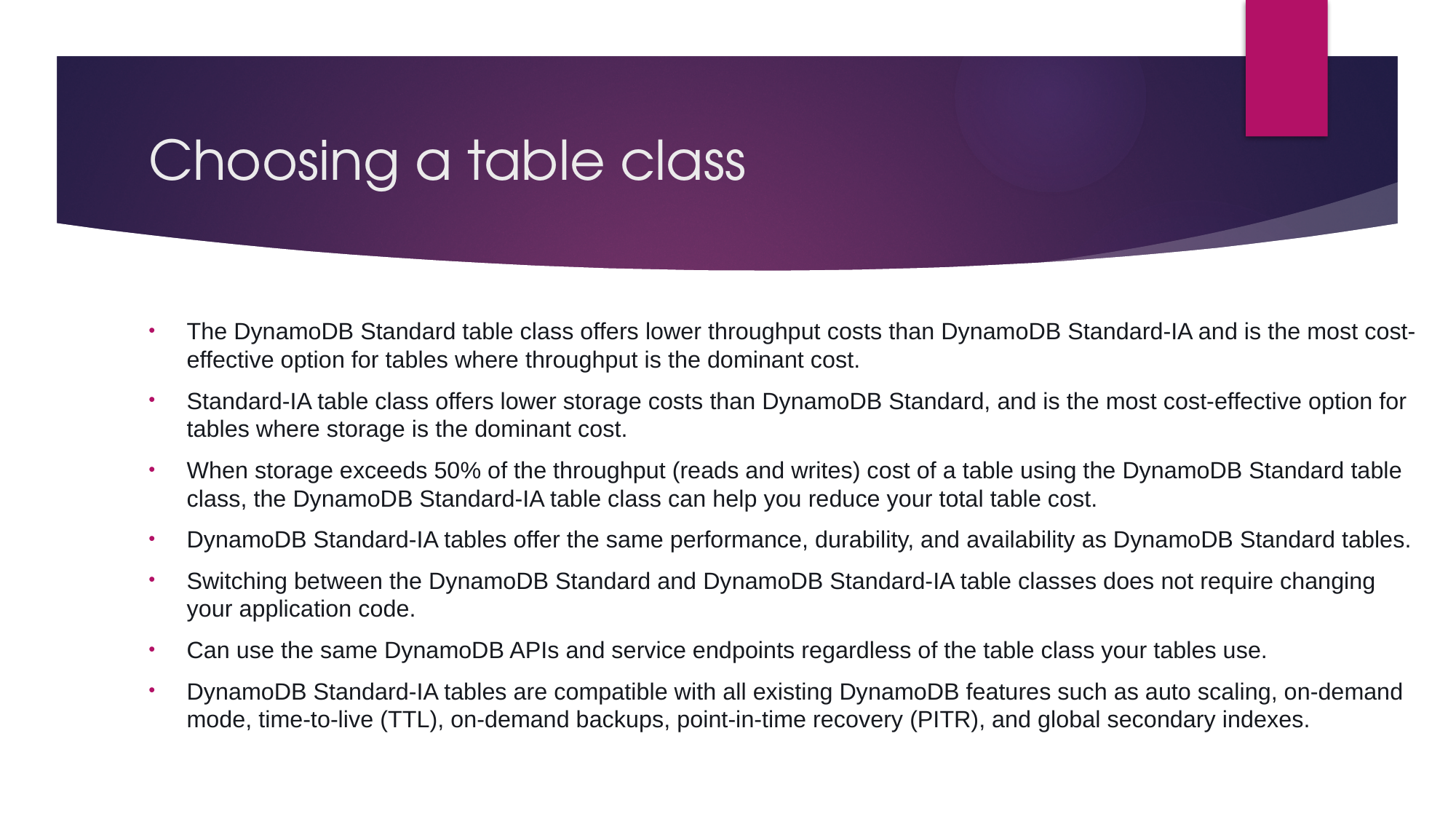

# Choosing a table class
The DynamoDB Standard table class offers lower throughput costs than DynamoDB Standard-IA and is the most cost-effective option for tables where throughput is the dominant cost.
Standard-IA table class offers lower storage costs than DynamoDB Standard, and is the most cost-effective option for tables where storage is the dominant cost.
When storage exceeds 50% of the throughput (reads and writes) cost of a table using the DynamoDB Standard table class, the DynamoDB Standard-IA table class can help you reduce your total table cost.
DynamoDB Standard-IA tables offer the same performance, durability, and availability as DynamoDB Standard tables.
Switching between the DynamoDB Standard and DynamoDB Standard-IA table classes does not require changing your application code.
Can use the same DynamoDB APIs and service endpoints regardless of the table class your tables use.
DynamoDB Standard-IA tables are compatible with all existing DynamoDB features such as auto scaling, on-demand mode, time-to-live (TTL), on-demand backups, point-in-time recovery (PITR), and global secondary indexes.